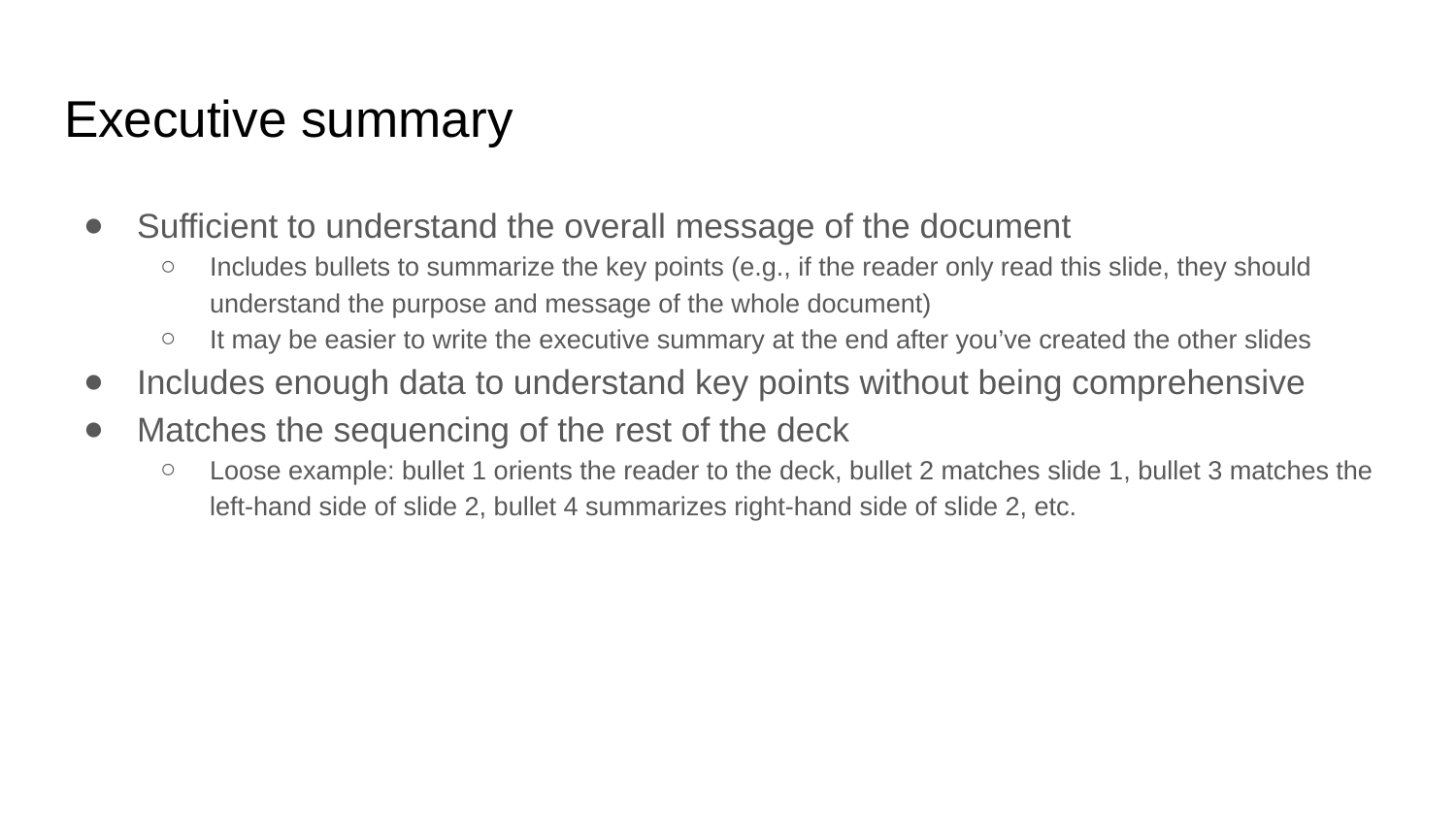

# Executive summary
Sufficient to understand the overall message of the document
Includes bullets to summarize the key points (e.g., if the reader only read this slide, they should understand the purpose and message of the whole document)
It may be easier to write the executive summary at the end after you’ve created the other slides
Includes enough data to understand key points without being comprehensive
Matches the sequencing of the rest of the deck
Loose example: bullet 1 orients the reader to the deck, bullet 2 matches slide 1, bullet 3 matches the  left-hand side of slide 2, bullet 4 summarizes right-hand side of slide 2, etc.